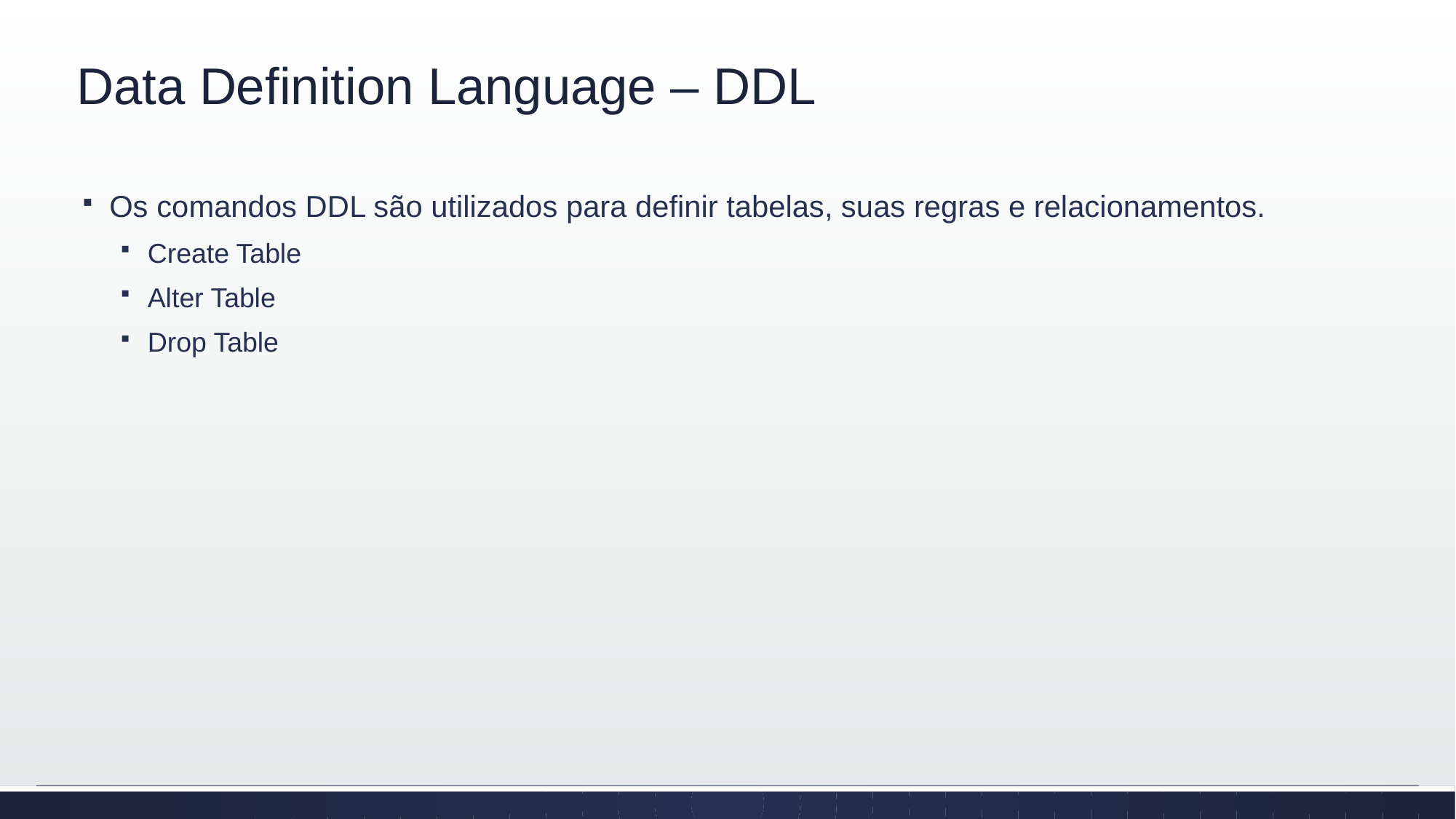

# Data Definition Language – DDL
Os comandos DDL são utilizados para definir tabelas, suas regras e relacionamentos.
Create Table
Alter Table
Drop Table